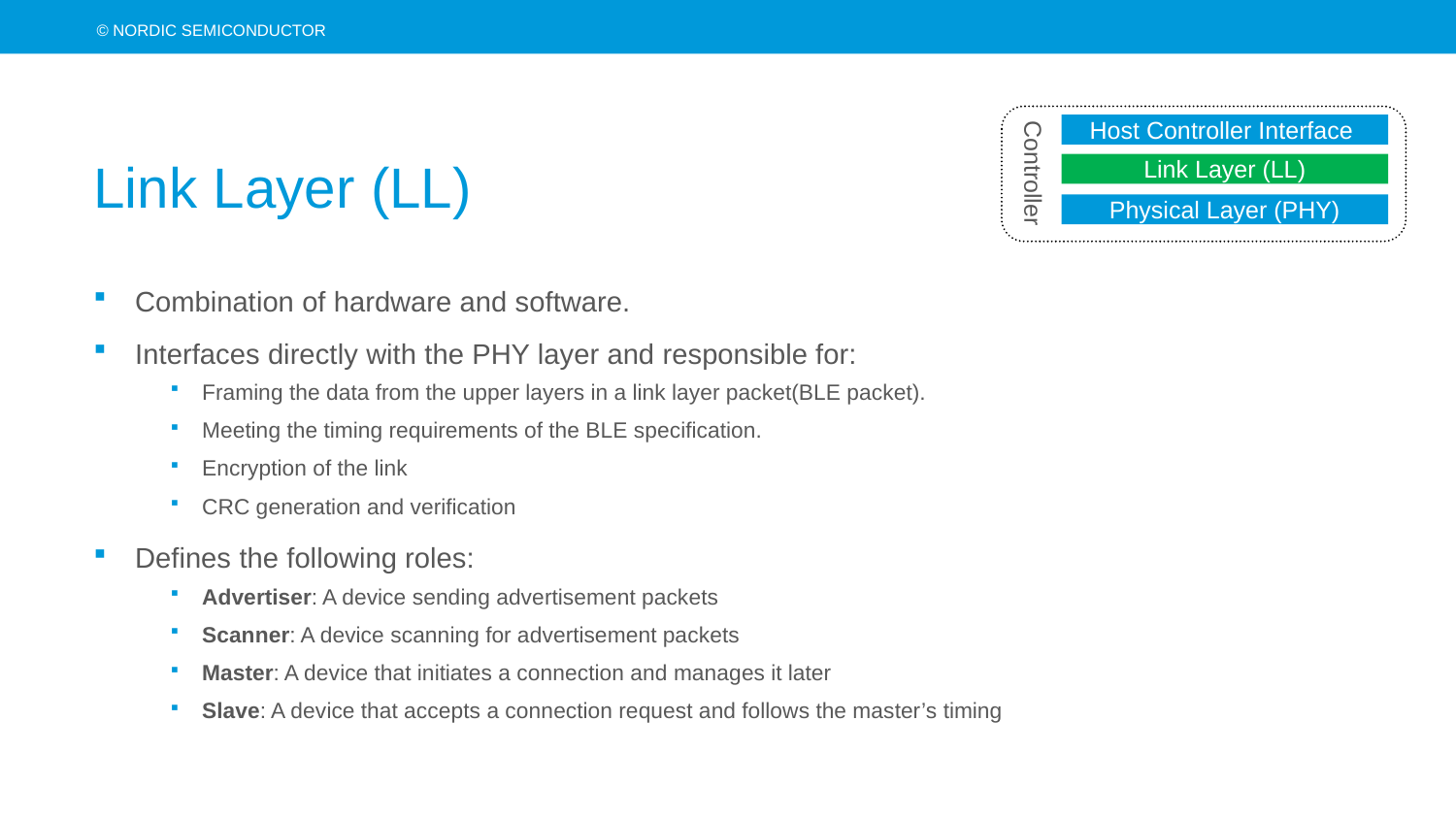

# Link Layer (LL)

Host Controller Interface
 Controller
Link Layer (LL)
Physical Layer (PHY)
Combination of hardware and software.
Interfaces directly with the PHY layer and responsible for:
Framing the data from the upper layers in a link layer packet(BLE packet).
Meeting the timing requirements of the BLE specification.
Encryption of the link
CRC generation and verification
Defines the following roles:
Advertiser: A device sending advertisement packets
Scanner: A device scanning for advertisement packets
Master: A device that initiates a connection and manages it later
Slave: A device that accepts a connection request and follows the master’s timing